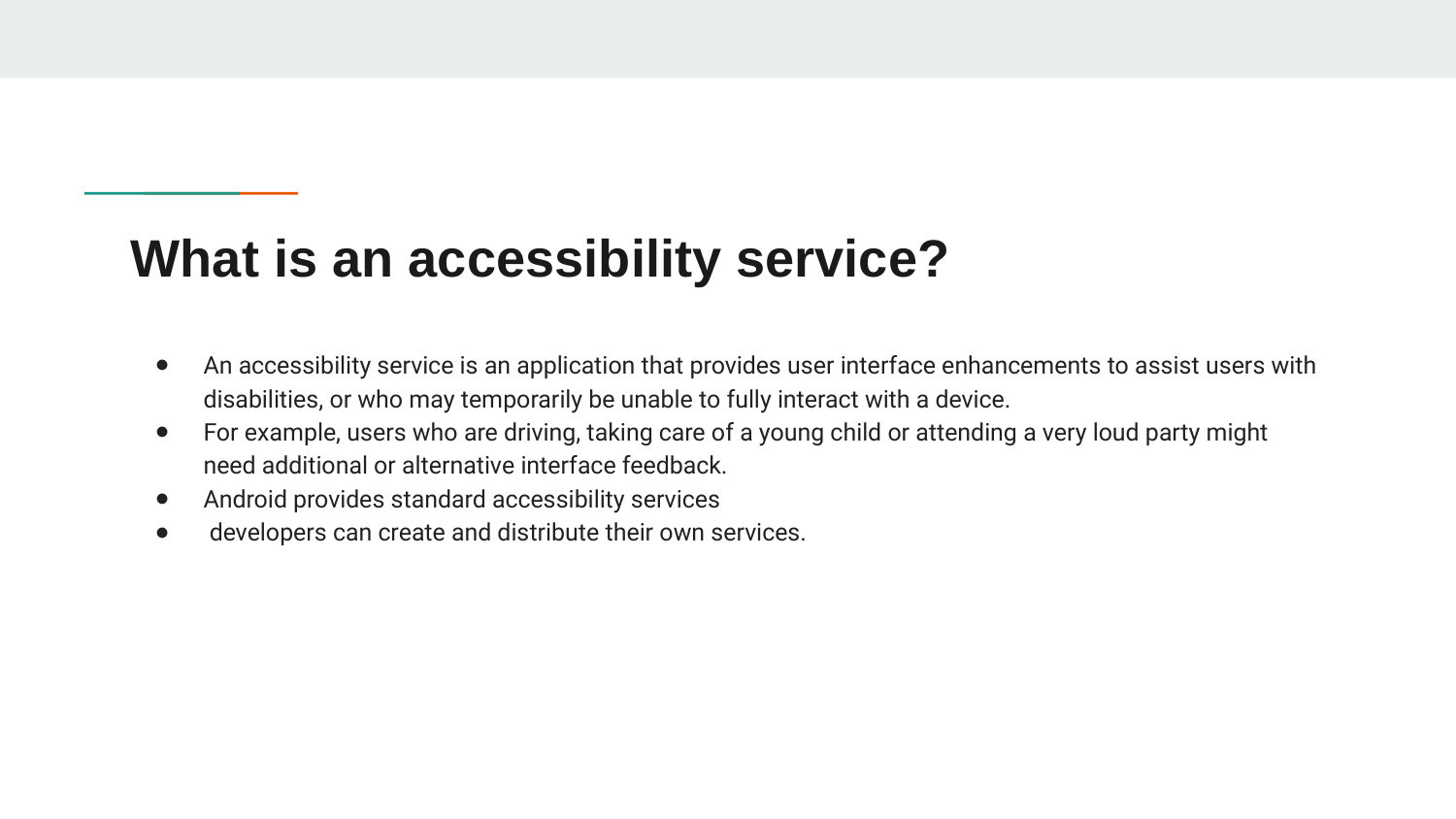

# What is an accessibility service?
An accessibility service is an application that provides user interface enhancements to assist users with disabilities, or who may temporarily be unable to fully interact with a device.
For example, users who are driving, taking care of a young child or attending a very loud party might need additional or alternative interface feedback.
Android provides standard accessibility services
 developers can create and distribute their own services.